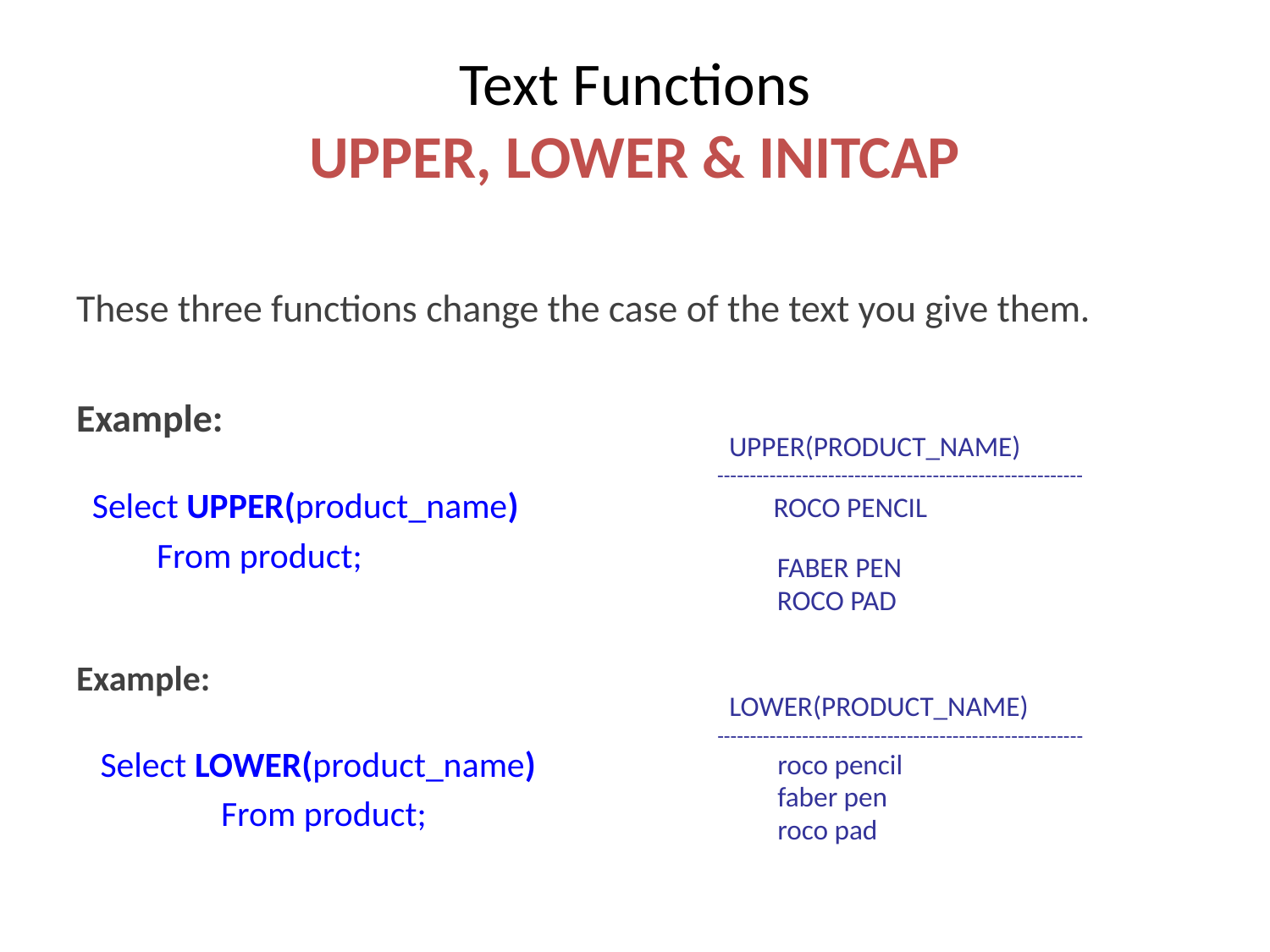

# Text Functions UPPER, LOWER & INITCAP

These three functions change the case of the text you give them.

Example:

  Select UPPER(product_name)
          From product;

Example:

   Select LOWER(product_name)
                  From product;

   UPPER(product_name)
  --------------------------------------------------------
   ROCO PENCIL
    FABER PEN
    ROCO PAD

   LOWER(product_name)
  --------------------------------------------------------
    roco pencil
    faber pen
    roco pad